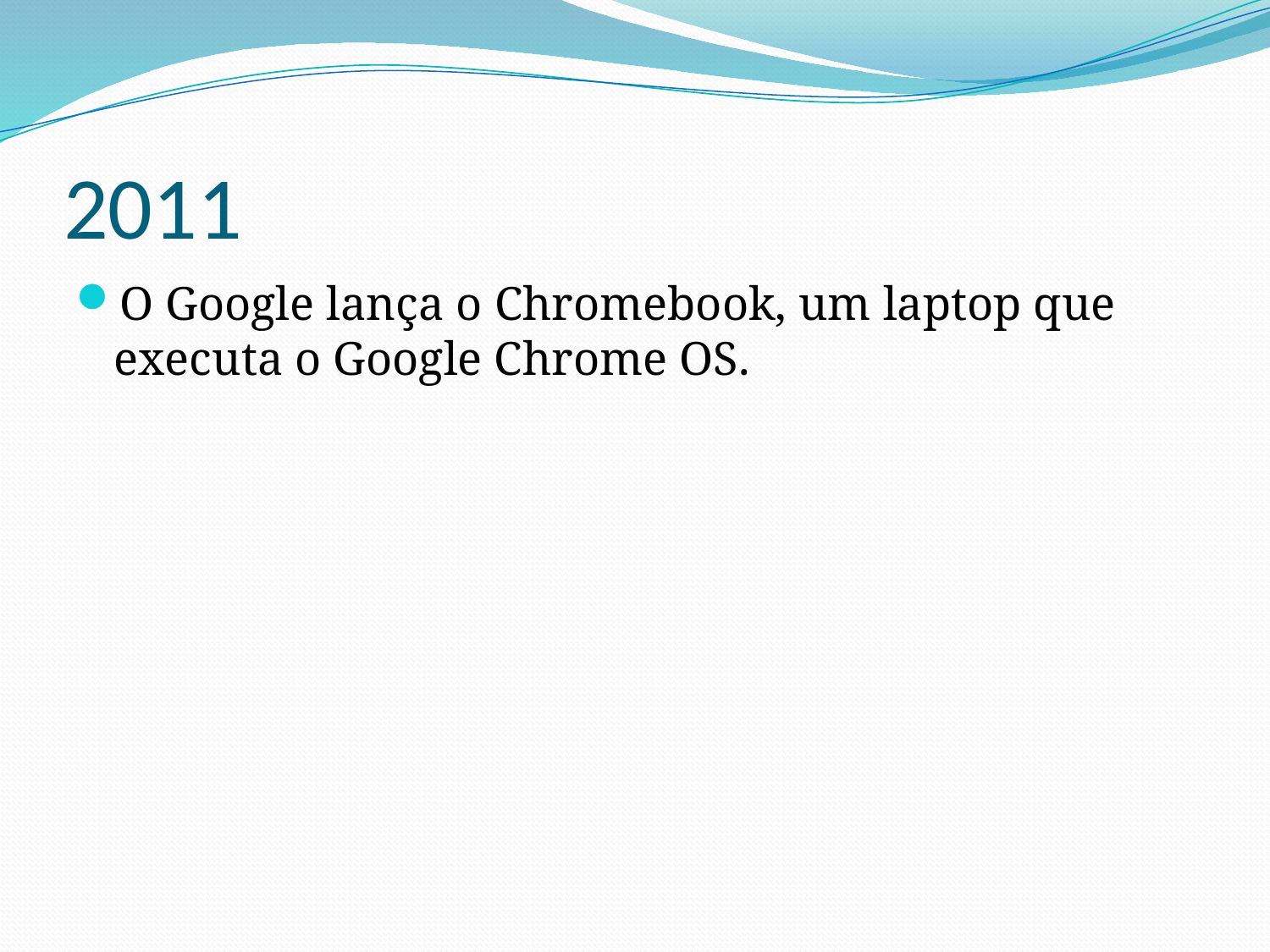

# 2011
O Google lança o Chromebook, um laptop que executa o Google Chrome OS.